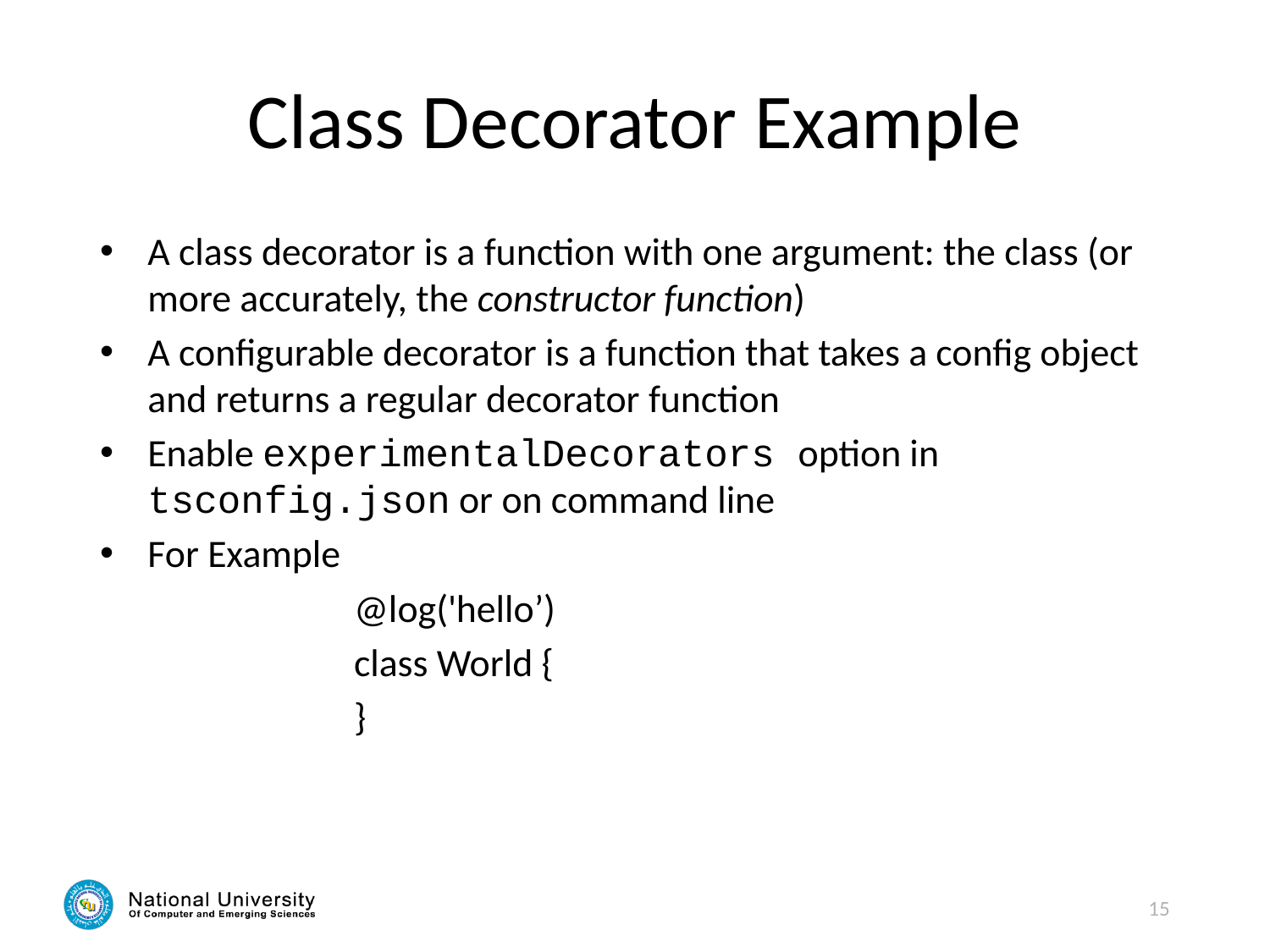

# Class Decorator Example
A class decorator is a function with one argument: the class (or more accurately, the constructor function)
A configurable decorator is a function that takes a config object and returns a regular decorator function
Enable experimentalDecorators option in tsconfig.json or on command line
For Example
		@log('hello’)
		class World {
		}

15